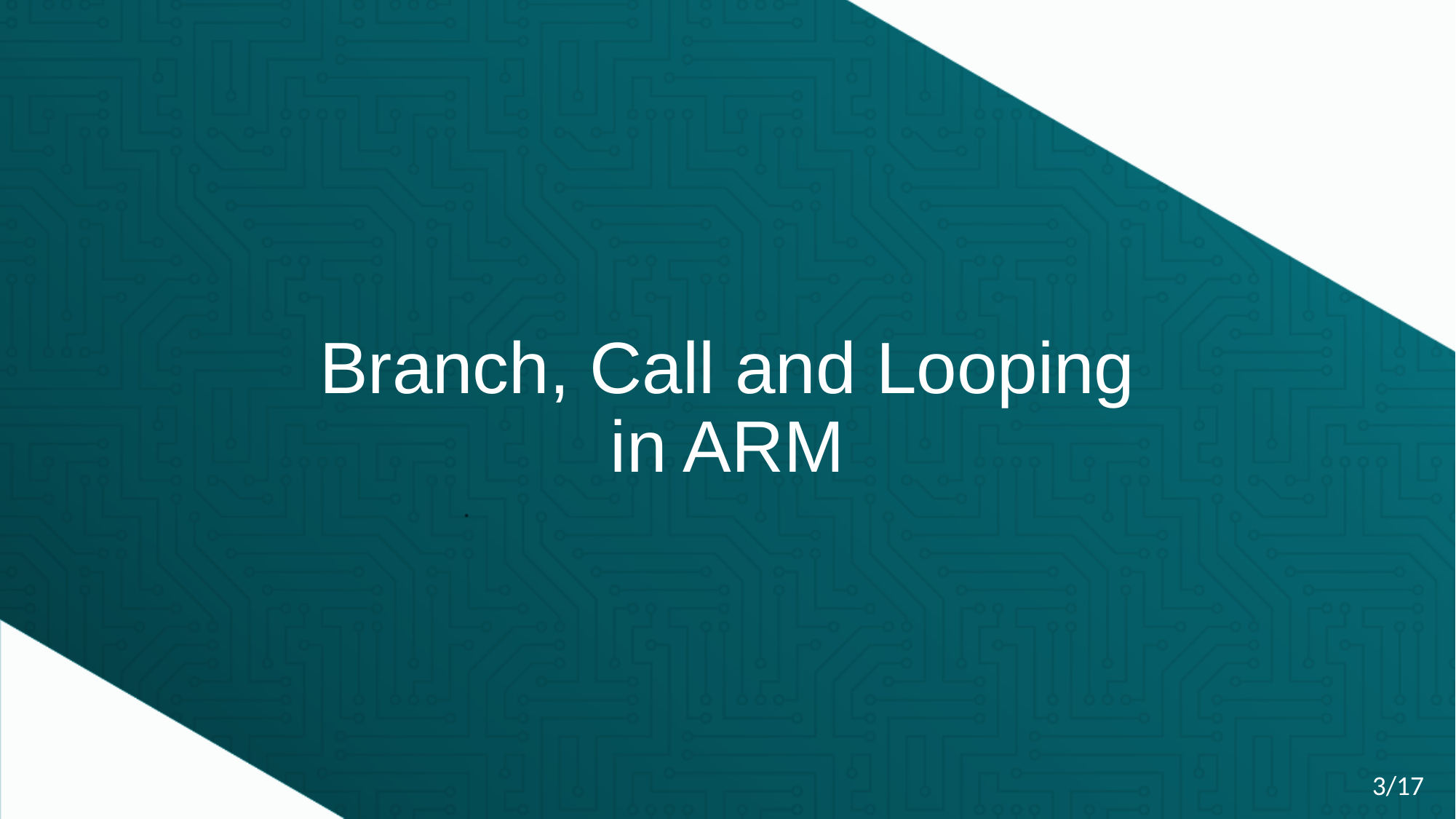

# Branch, Call and Looping in ARM
3/17